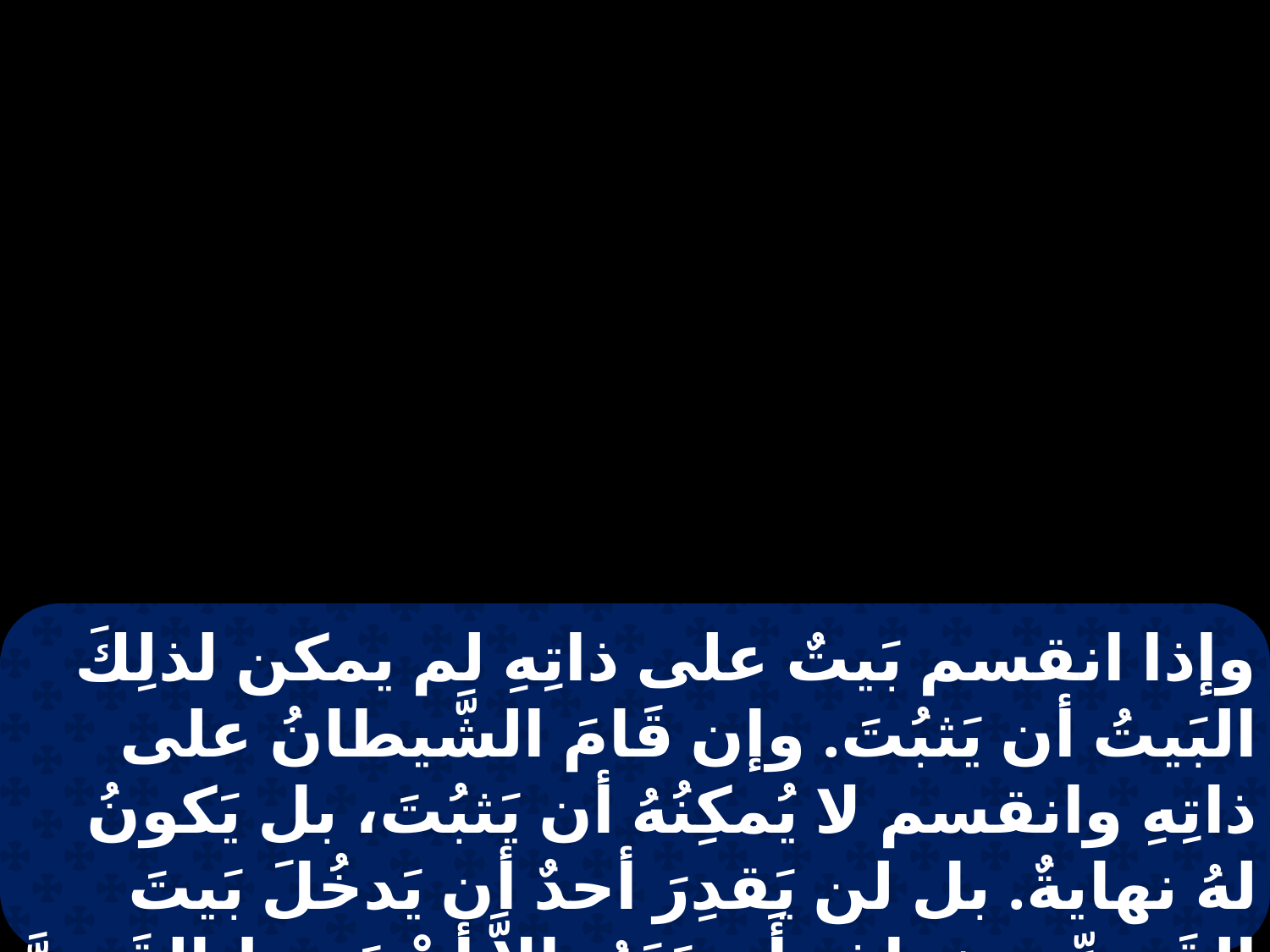

وإذا انقسم بَيتٌ على ذاتِهِ لم يمكن لذلِكَ البَيتُ أن يَثبُتَ. وإن قَامَ الشَّيطانُ على ذاتِهِ وانقسم لا يُمكِنُهُ أن يَثبُتَ، بل يَكونُ لهُ نهايةٌ. بل لن يَقدِرَ أحدٌ أن يَدخُلَ بَيتَ القَوِيِّ ويخطف أَمتِعَتَهُ، إلاَّ أنْ يَربِط القَوِيَّ أوَّلاً، وحينئذٍ يَنهَبُ بَيتَهُ.